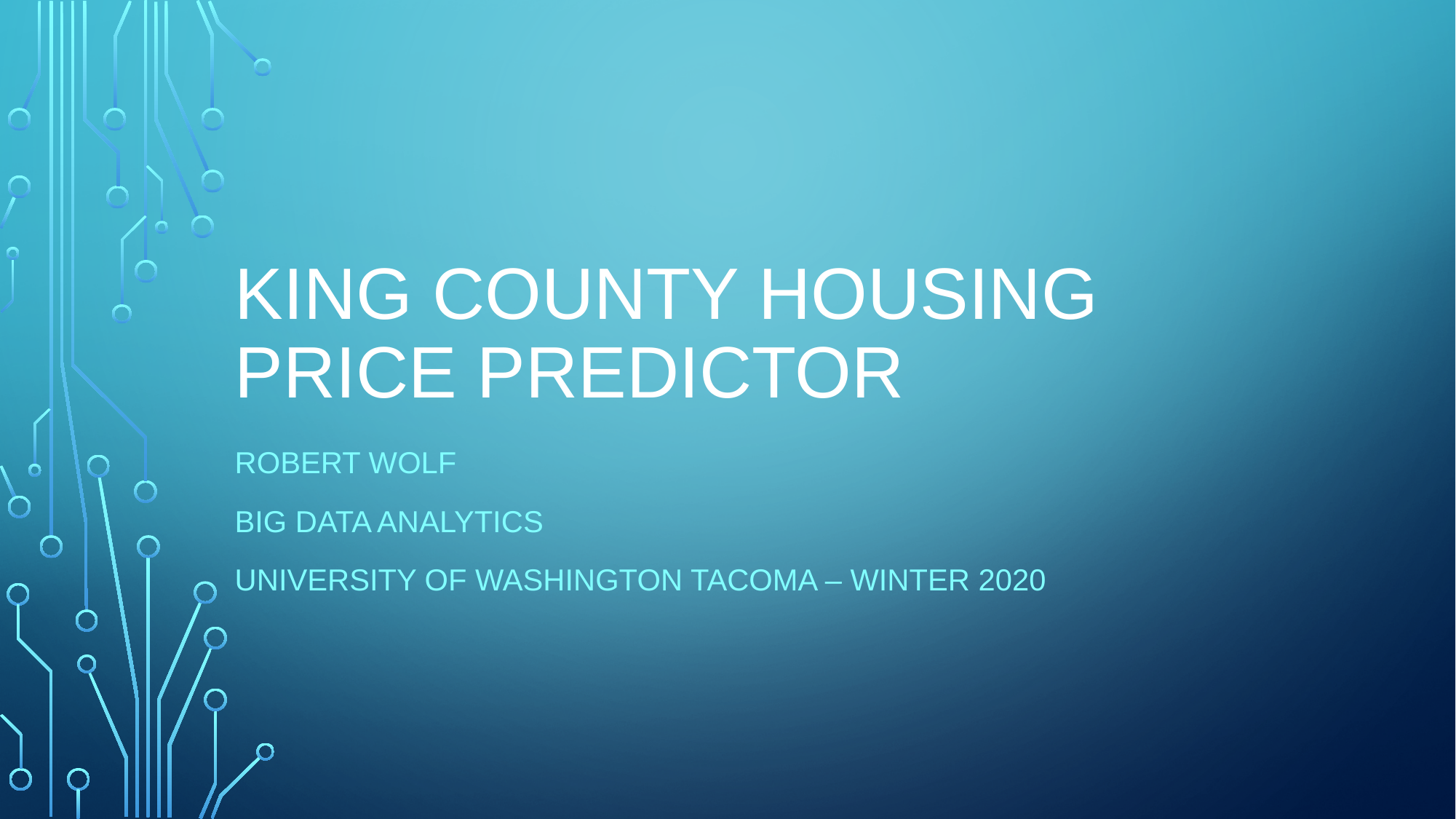

# King County Housing Price Predictor
Robert Wolf
Big Data Analytics
University of Washington Tacoma – winter 2020